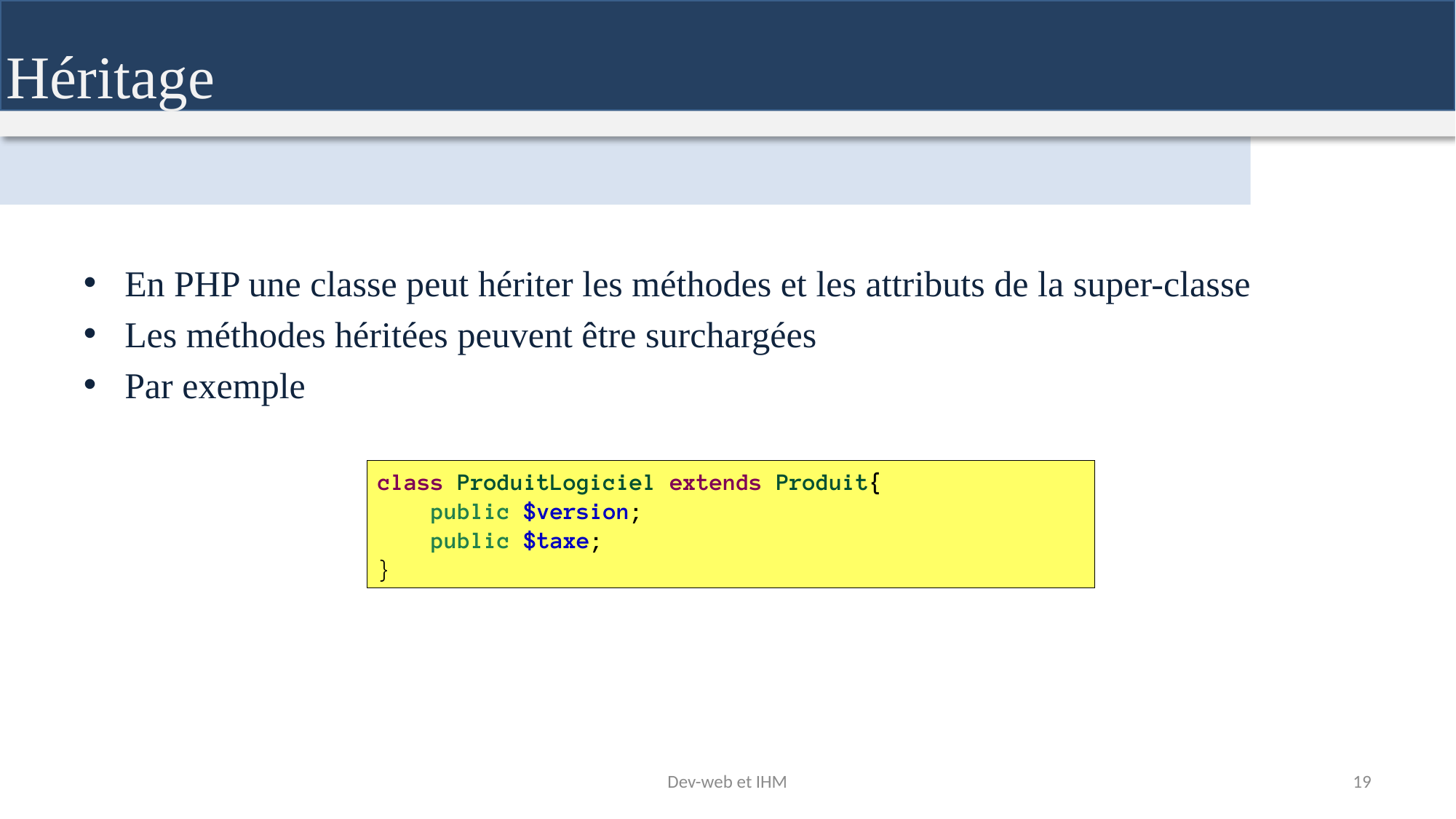

Héritage

En PHP une classe peut hériter les méthodes et les attributs de la super-classe
Les méthodes héritées peuvent être surchargées
Par exemple
class ProduitLogiciel extends Produit{
    public $version;
    public $taxe;
}
Dev-web et IHM
19